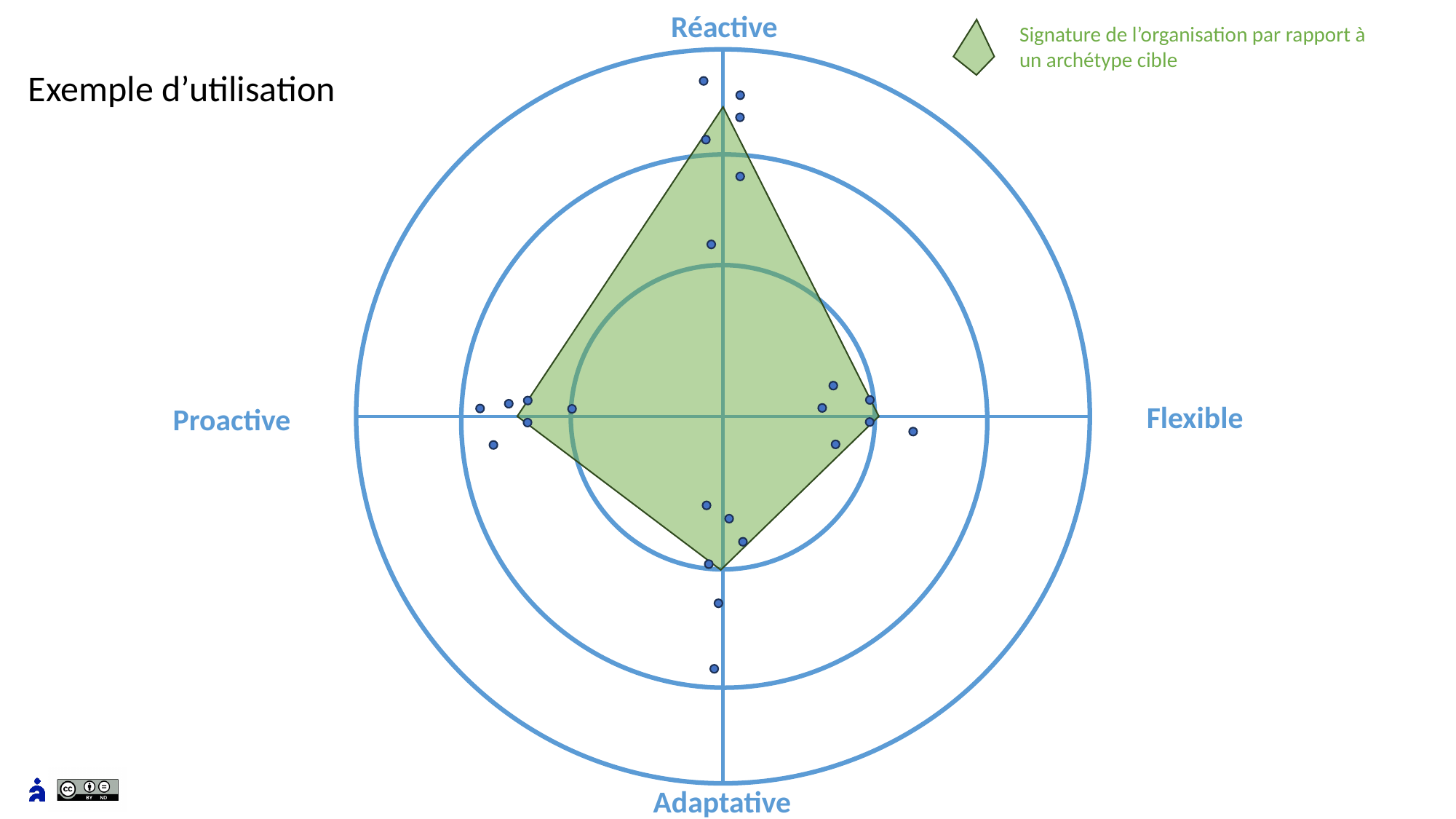

Réactive
# Exemple d’utilisation
Signature de l’organisation par rapport à un archétype cible

Flexible
Proactive

Adaptative